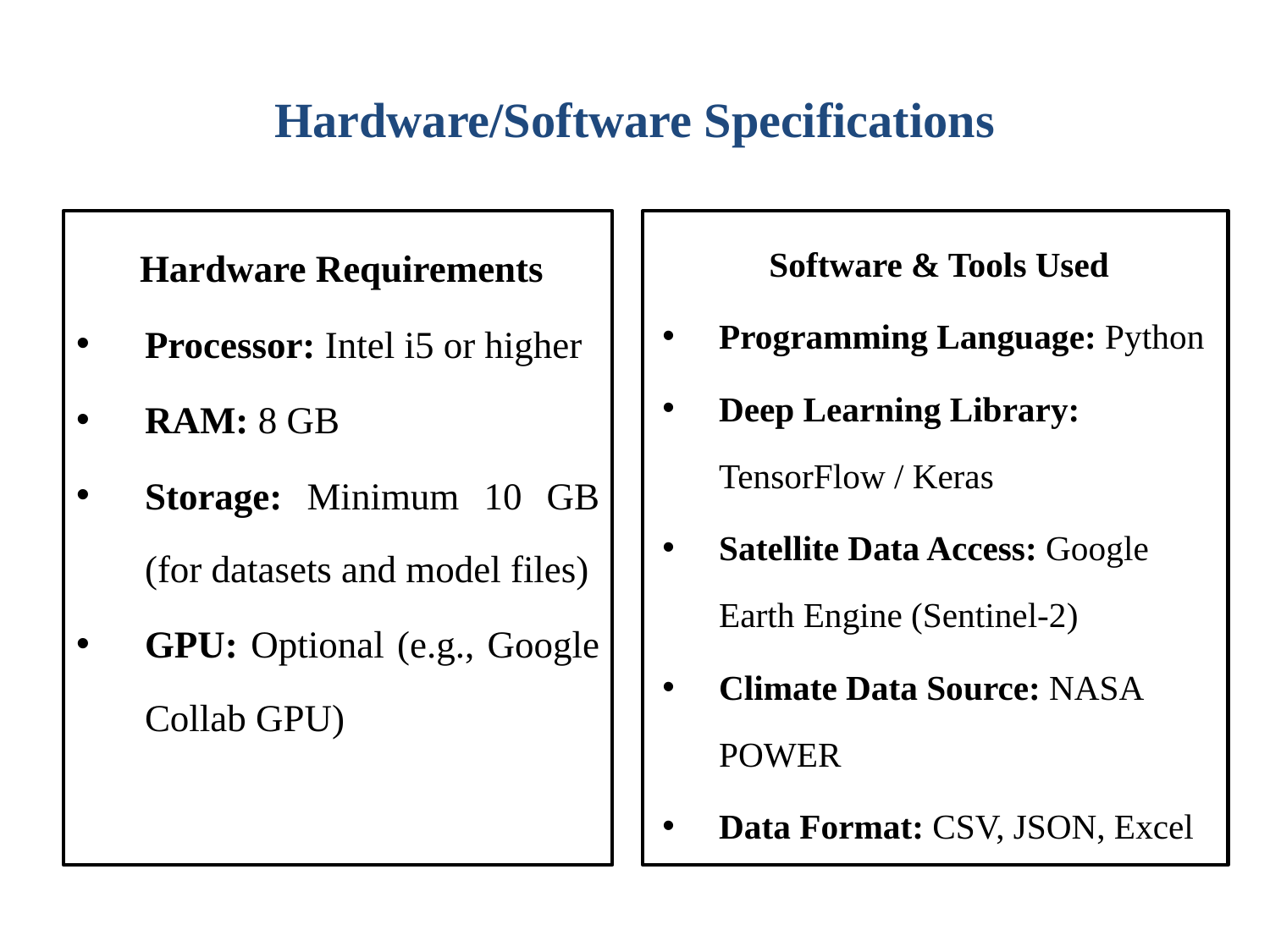

# Hardware/Software Specifications
Software & Tools Used
Programming Language: Python
Deep Learning Library: TensorFlow / Keras
Satellite Data Access: Google Earth Engine (Sentinel-2)
Climate Data Source: NASA POWER
Data Format: CSV, JSON, Excel

Hardware Requirements
Processor: Intel i5 or higher
RAM: 8 GB
Storage: Minimum 10 GB (for datasets and model files)
GPU: Optional (e.g., Google Collab GPU)